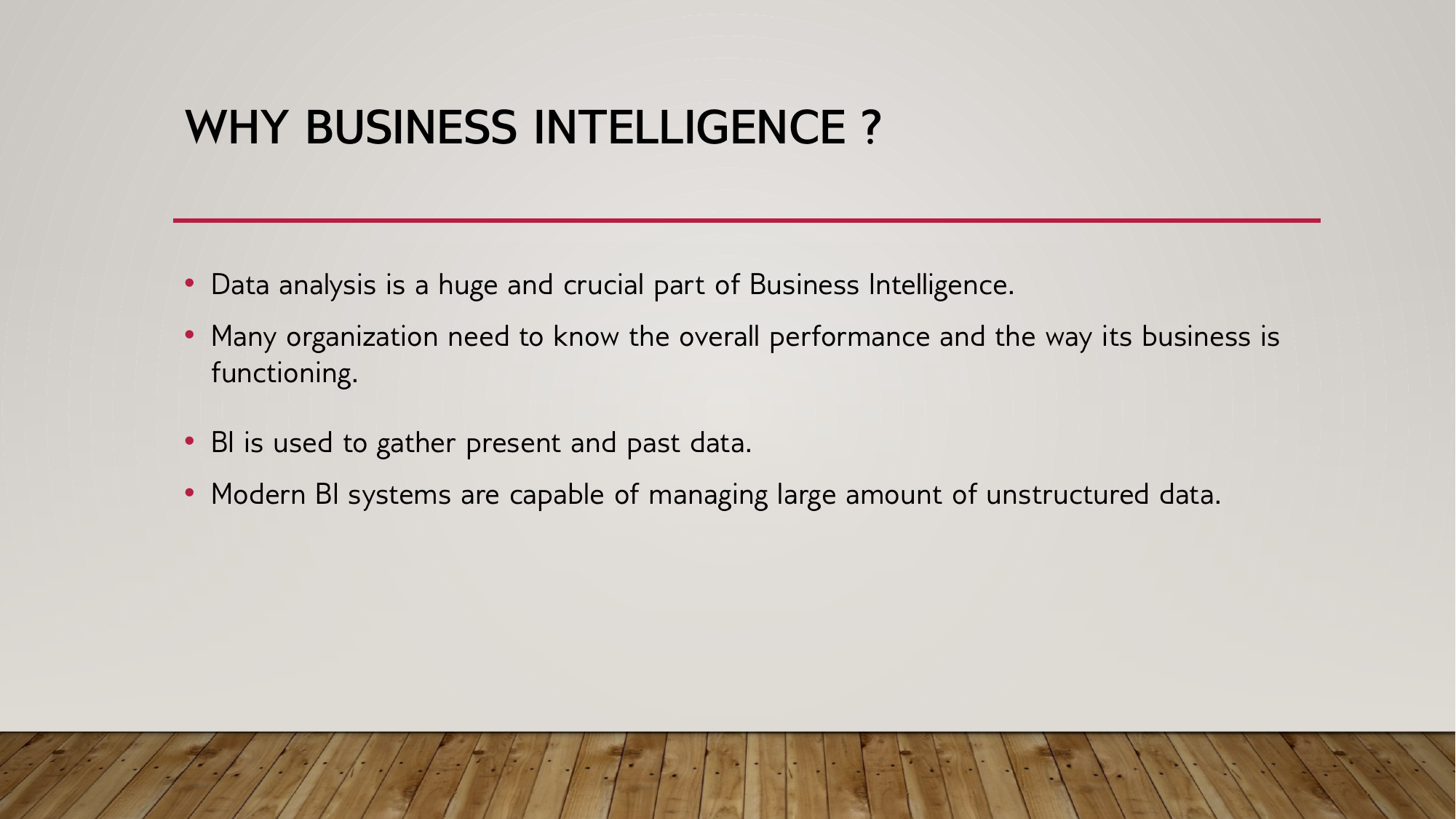

# Why Business Intelligence ?
Data analysis is a huge and crucial part of Business Intelligence.
Many organization need to know the overall performance and the way its business is functioning.
BI is used to gather present and past data.
Modern BI systems are capable of managing large amount of unstructured data.